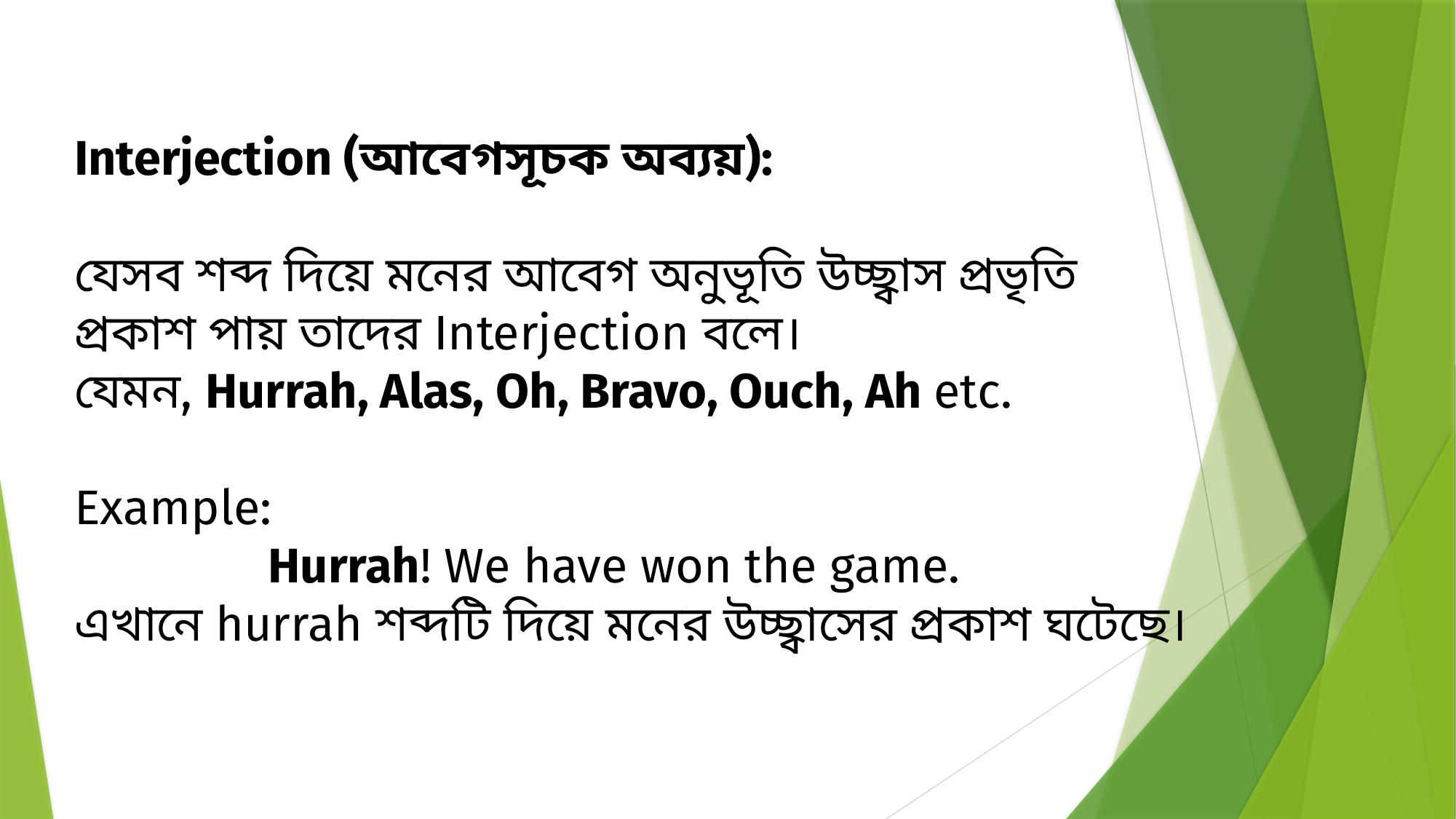

Interjection (আবেগসূচক অব্যয়):

যেসব শব্দ দিয়ে মনের আবেগ অনুভূতি উচ্ছ্বাস প্রভৃতি প্রকাশ পায় তাদের Interjection বলে।
যেমন, Hurrah, Alas, Oh, Bravo, Ouch, Ah etc.

Example:
               Hurrah! We have won the game.
এখানে hurrah শব্দটি দিয়ে মনের উচ্ছ্বাসের প্রকাশ ঘটেছে।